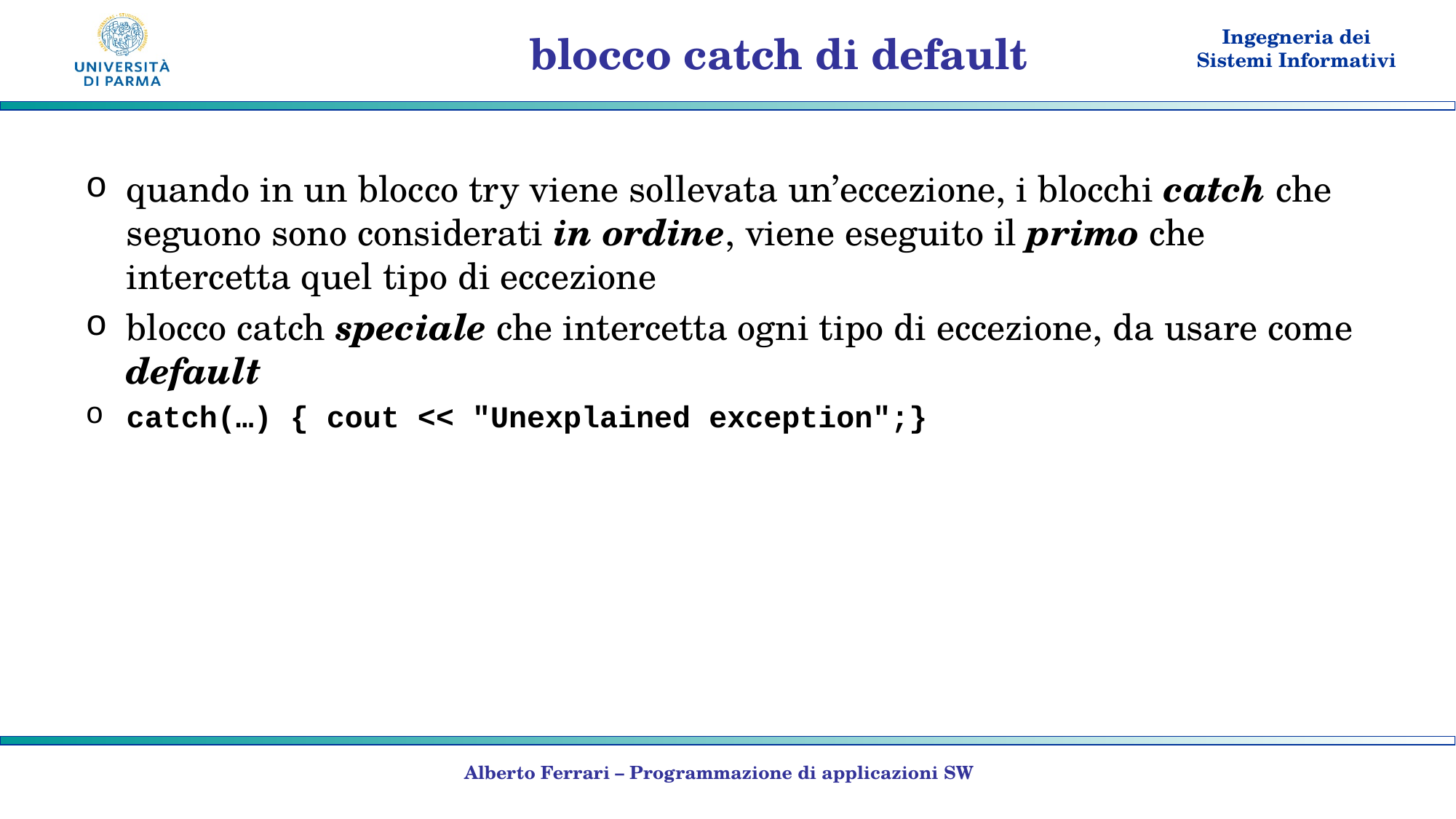

# blocco catch di default
quando in un blocco try viene sollevata un’eccezione, i blocchi catch che seguono sono considerati in ordine, viene eseguito il primo che intercetta quel tipo di eccezione
blocco catch speciale che intercetta ogni tipo di eccezione, da usare come default
catch(…) { cout << "Unexplained exception";}

Alberto Ferrari – Programmazione di applicazioni SW